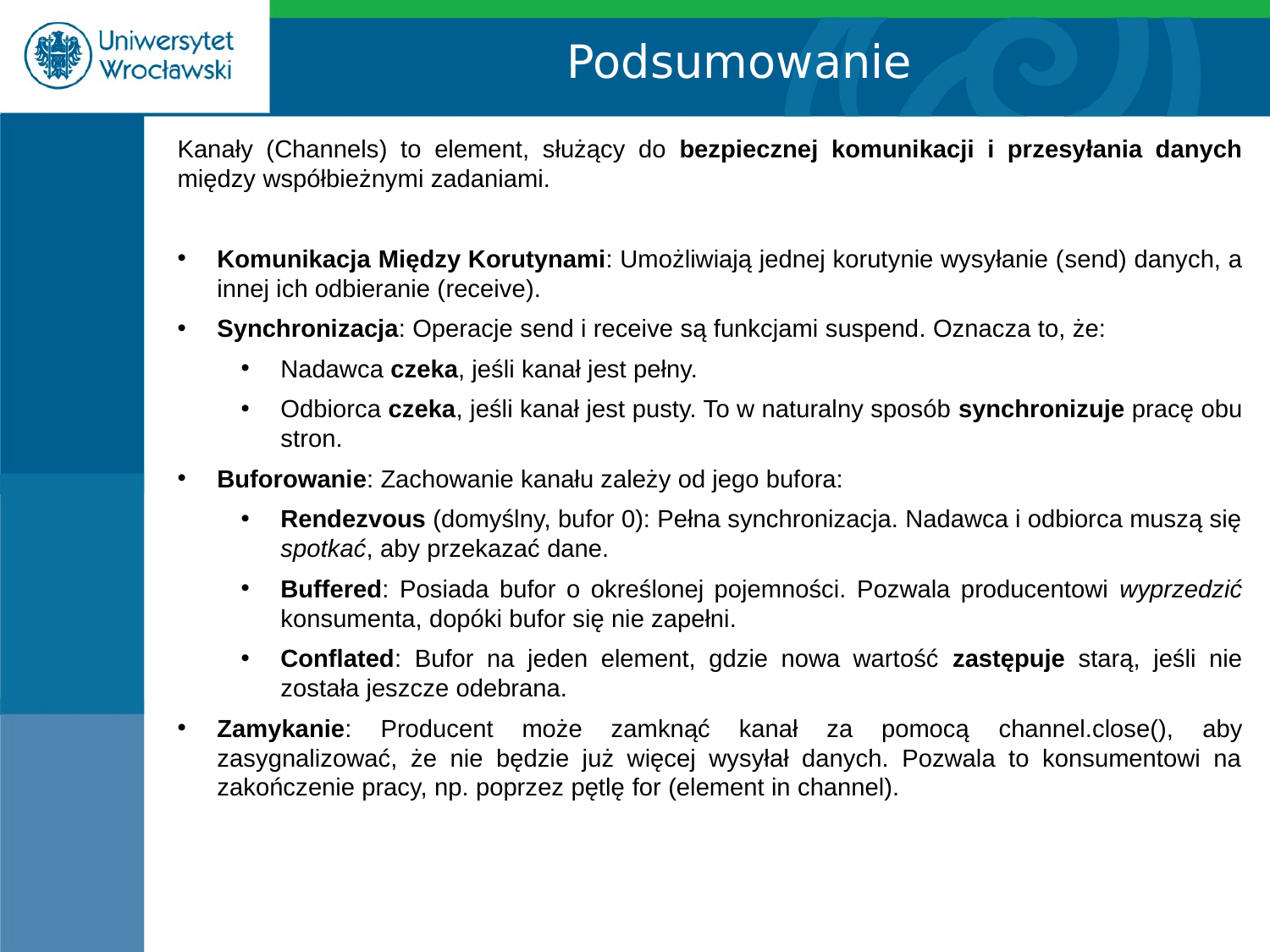

Podsumowanie
Kanały (Channels) to element, służący do bezpiecznej komunikacji i przesyłania danych między współbieżnymi zadaniami.

Komunikacja Między Korutynami: Umożliwiają jednej korutynie wysyłanie (send) danych, a innej ich odbieranie (receive).
Synchronizacja: Operacje send i receive są funkcjami suspend. Oznacza to, że:
Nadawca czeka, jeśli kanał jest pełny.
Odbiorca czeka, jeśli kanał jest pusty. To w naturalny sposób synchronizuje pracę obu stron.
Buforowanie: Zachowanie kanału zależy od jego bufora:
Rendezvous (domyślny, bufor 0): Pełna synchronizacja. Nadawca i odbiorca muszą się spotkać, aby przekazać dane.
Buffered: Posiada bufor o określonej pojemności. Pozwala producentowi wyprzedzić konsumenta, dopóki bufor się nie zapełni.
Conflated: Bufor na jeden element, gdzie nowa wartość zastępuje starą, jeśli nie została jeszcze odebrana.
Zamykanie: Producent może zamknąć kanał za pomocą channel.close(), aby zasygnalizować, że nie będzie już więcej wysyłał danych. Pozwala to konsumentowi na zakończenie pracy, np. poprzez pętlę for (element in channel).